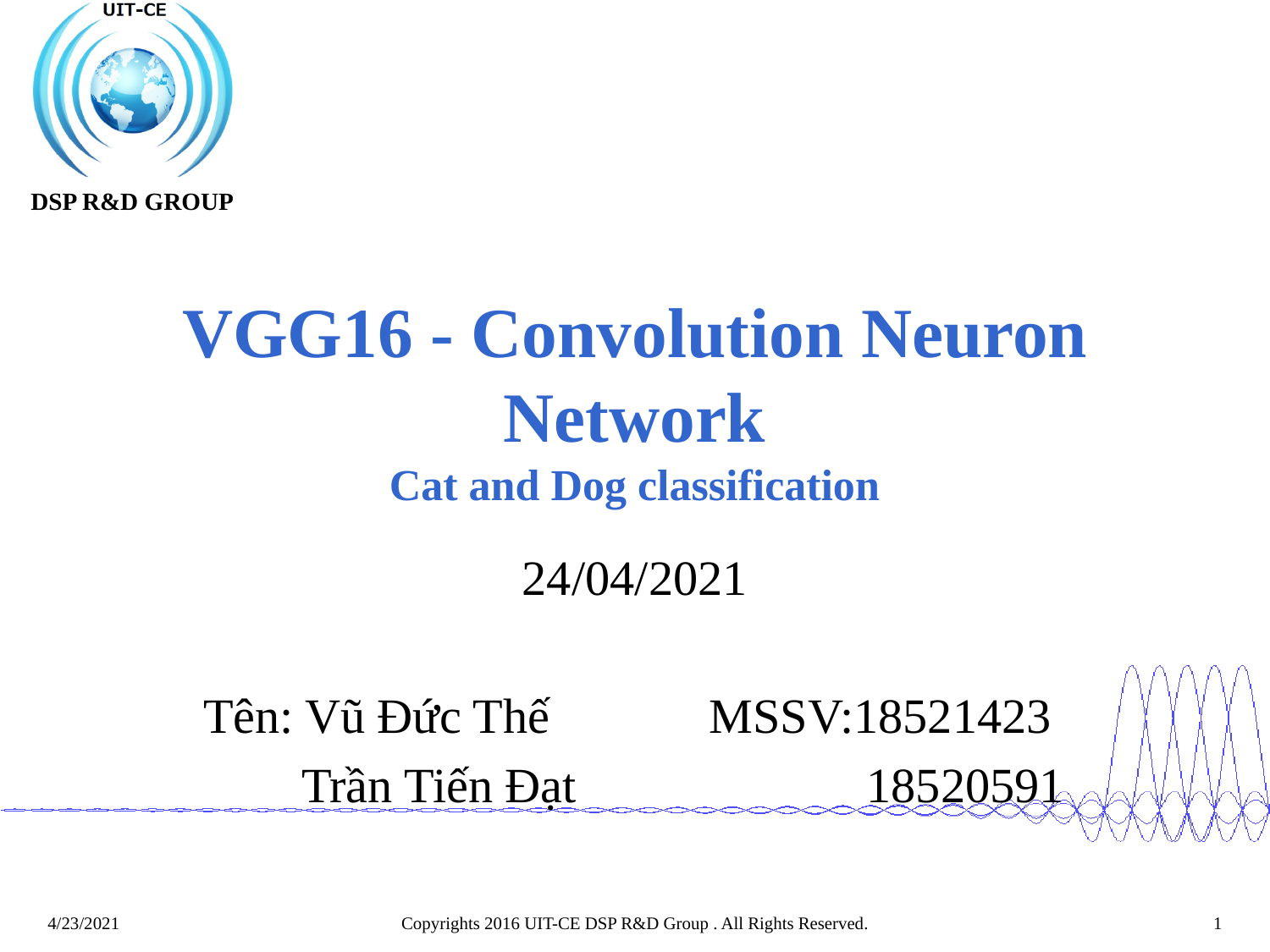

# VGG16 - Convolution Neuron Network Cat and Dog classification
24/04/2021

Tên: Vũ Đức Thế             MSSV:18521423
        Trần Tiến Đạt	                       18520591
Copyrights 2016 UIT-CE DSP R&D Group . All Rights Reserved.
1
4/23/2021